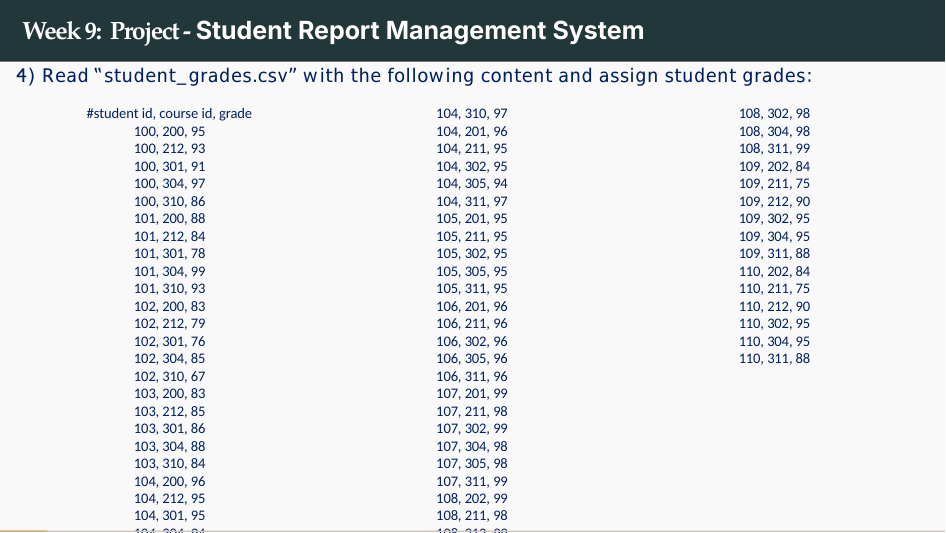

# Week 9:  Project - Student Report Management System
4) Read “student_grades.csv” with the following content and assign student grades:
#student id, course id, grade
100, 200, 95
100, 212, 93
100, 301, 91
100, 304, 97
100, 310, 86
101, 200, 88
101, 212, 84
101, 301, 78
101, 304, 99
101, 310, 93
102, 200, 83
102, 212, 79
102, 301, 76
102, 304, 85
102, 310, 67
103, 200, 83
103, 212, 85
103, 301, 86
103, 304, 88
103, 310, 84
104, 200, 96
104, 212, 95
104, 301, 95
104, 304, 94
104, 310, 97
104, 201, 96
104, 211, 95
104, 302, 95
104, 305, 94
104, 311, 97
105, 201, 95
105, 211, 95
105, 302, 95
105, 305, 95
105, 311, 95
106, 201, 96
106, 211, 96
106, 302, 96
106, 305, 96
106, 311, 96
107, 201, 99
107, 211, 98
107, 302, 99
107, 304, 98
107, 305, 98
107, 311, 99
108, 202, 99
108, 211, 98
108, 212, 99
108, 302, 98
108, 304, 98
108, 311, 99
109, 202, 84
109, 211, 75
109, 212, 90
109, 302, 95
109, 304, 95
109, 311, 88
110, 202, 84
110, 211, 75
110, 212, 90
110, 302, 95
110, 304, 95
110, 311, 88